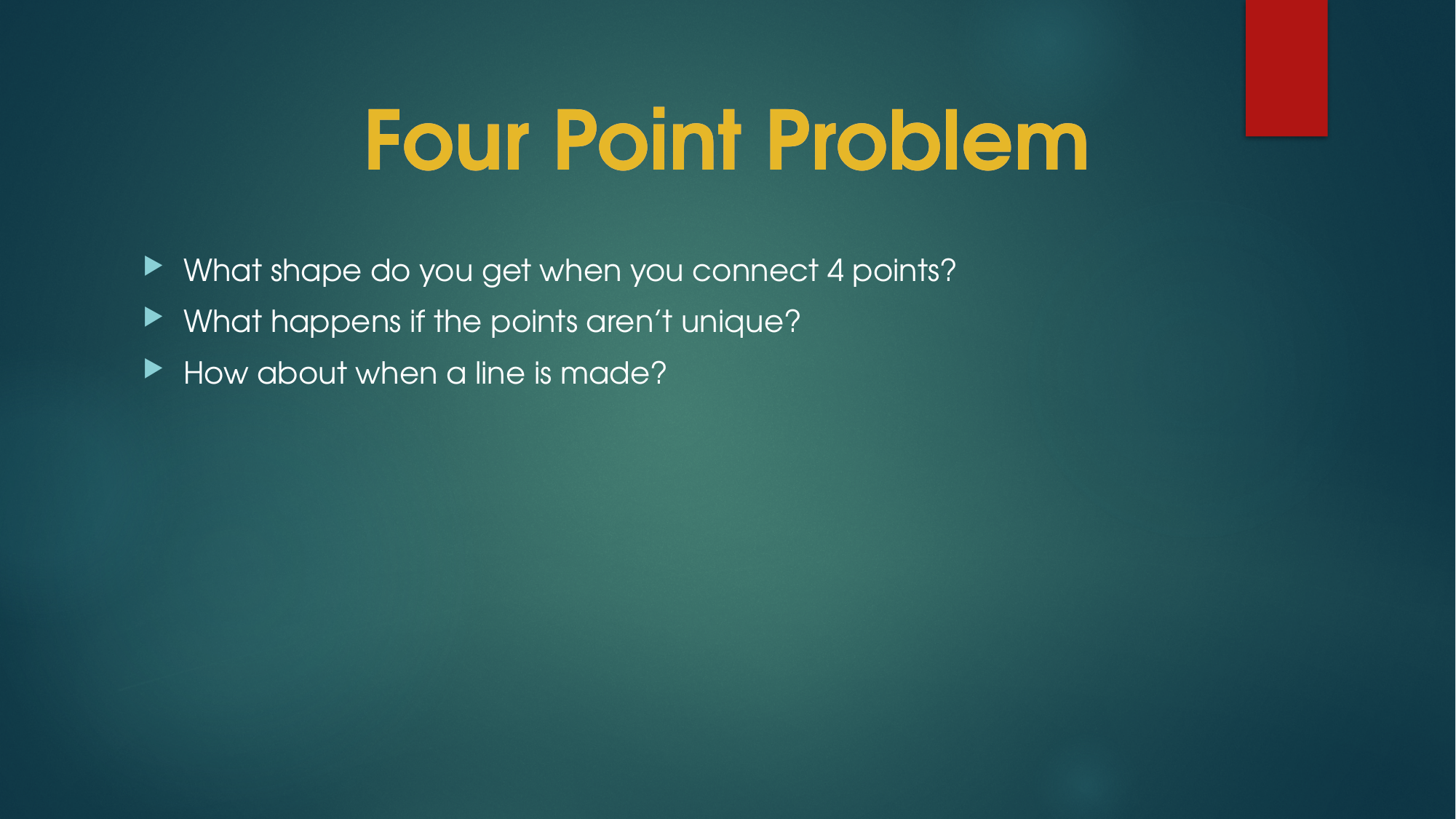

#
Four Point Problem
Four Point Problem
What shape do you get when you connect 4 points?
What happens if the points aren’t unique?
How about when a line is made?